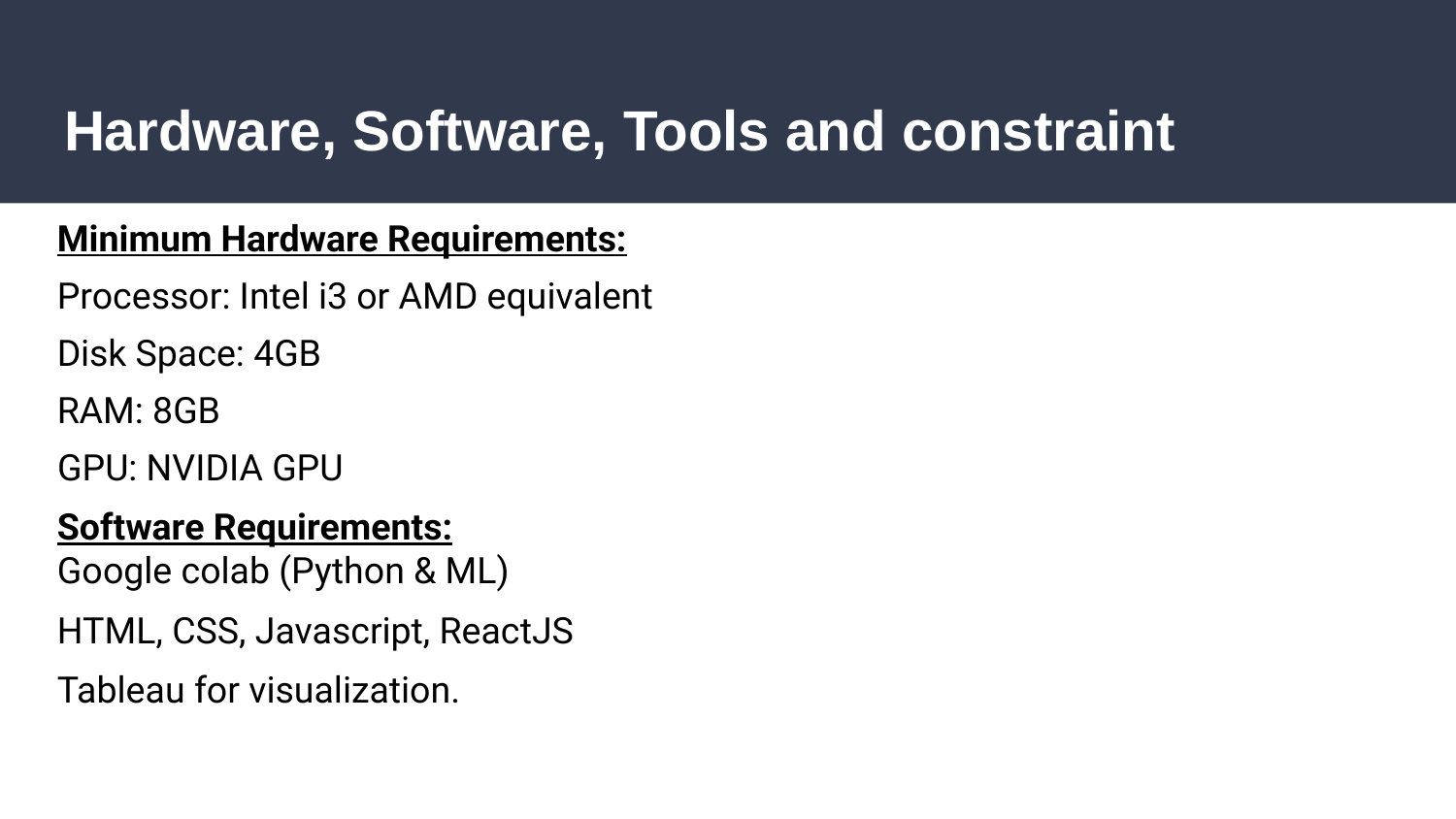

# Hardware, Software, Tools and constraint
Minimum Hardware Requirements:
Processor: Intel i3 or AMD equivalent
Disk Space: 4GB
RAM: 8GB
GPU: NVIDIA GPU
Software Requirements:
Google colab (Python & ML)
HTML, CSS, Javascript, ReactJS
Tableau for visualization.